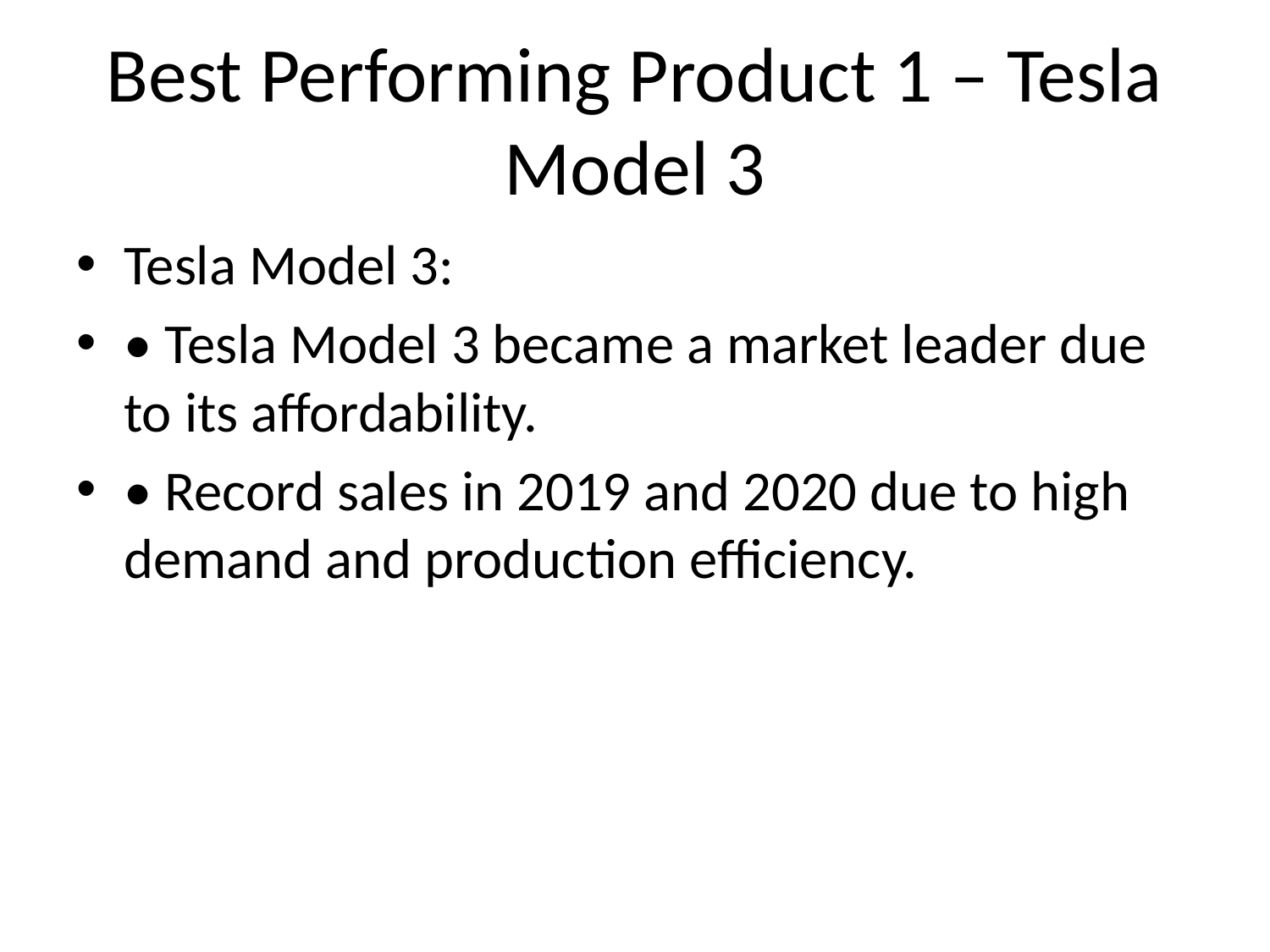

# Best Performing Product 1 – Tesla Model 3
Tesla Model 3:
• Tesla Model 3 became a market leader due to its affordability.
• Record sales in 2019 and 2020 due to high demand and production efficiency.